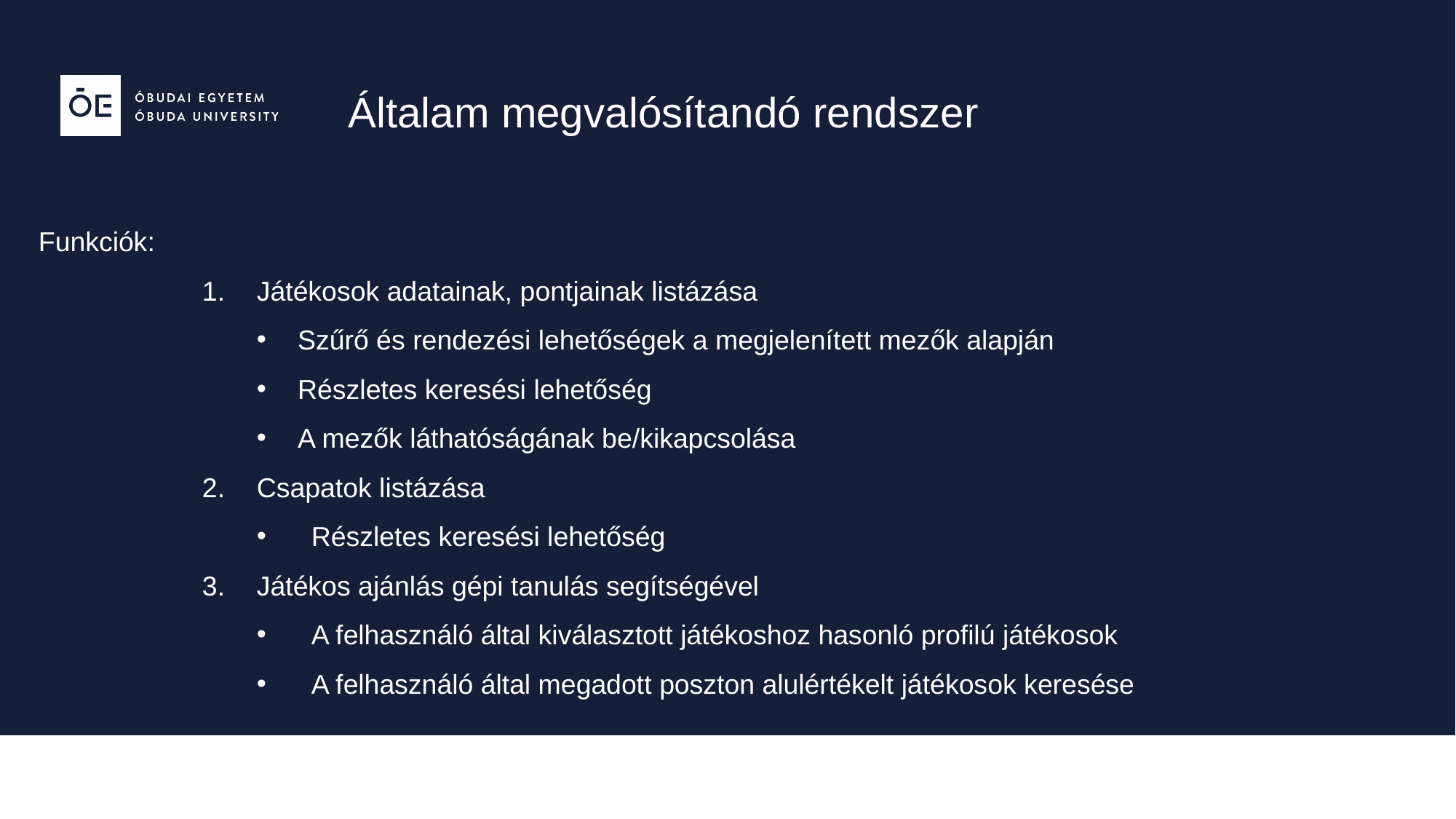

Általam megvalósítandó rendszer
Funkciók:
Játékosok adatainak, pontjainak listázása
Szűrő és rendezési lehetőségek a megjelenített mezők alapján
Részletes keresési lehetőség
A mezők láthatóságának be/kikapcsolása
Csapatok listázása
Részletes keresési lehetőség
Játékos ajánlás gépi tanulás segítségével
A felhasználó által kiválasztott játékoshoz hasonló profilú játékosok
A felhasználó által megadott poszton alulértékelt játékosok keresése